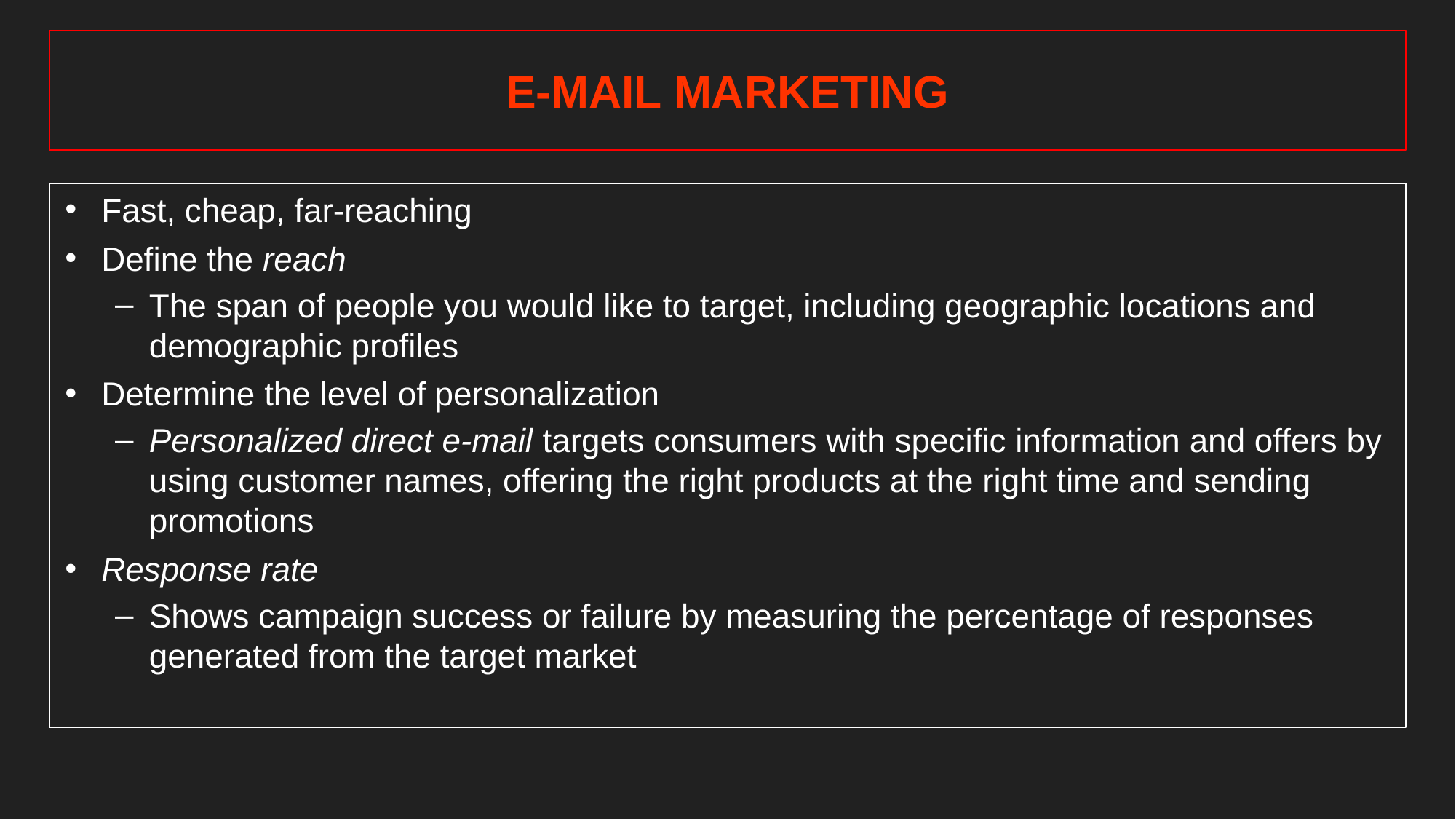

# E-MAIL MARKETING
Fast, cheap, far-reaching
Define the reach
The span of people you would like to target, including geographic locations and demographic profiles
Determine the level of personalization
Personalized direct e-mail targets consumers with specific information and offers by using customer names, offering the right products at the right time and sending promotions
Response rate
Shows campaign success or failure by measuring the percentage of responses generated from the target market